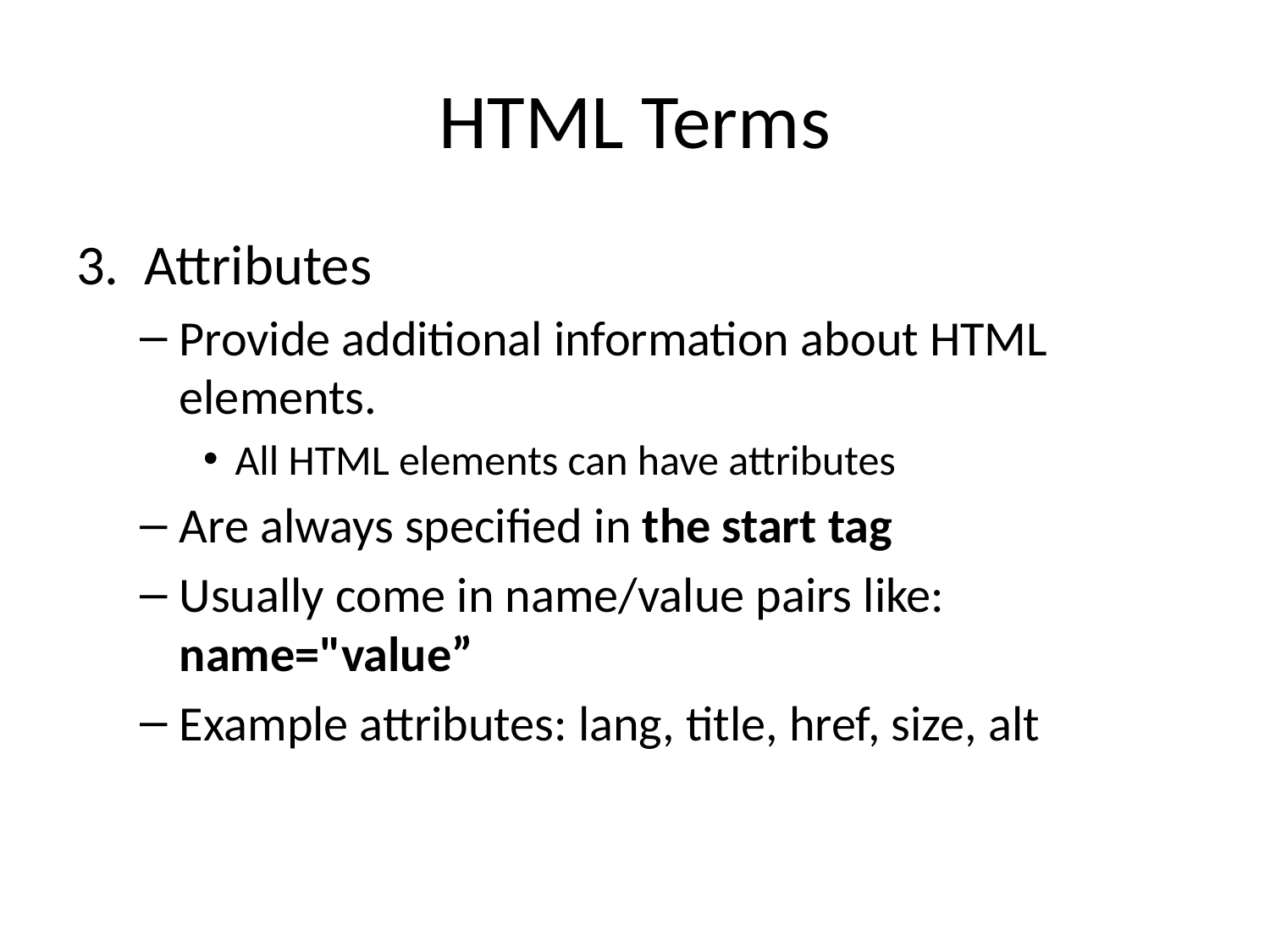

# HTML Terms
3.  Attributes
Provide additional information about HTML elements.
All HTML elements can have attributes
Are always specified in the start tag
Usually come in name/value pairs like: name="value”
Example attributes: lang, title, href, size, alt